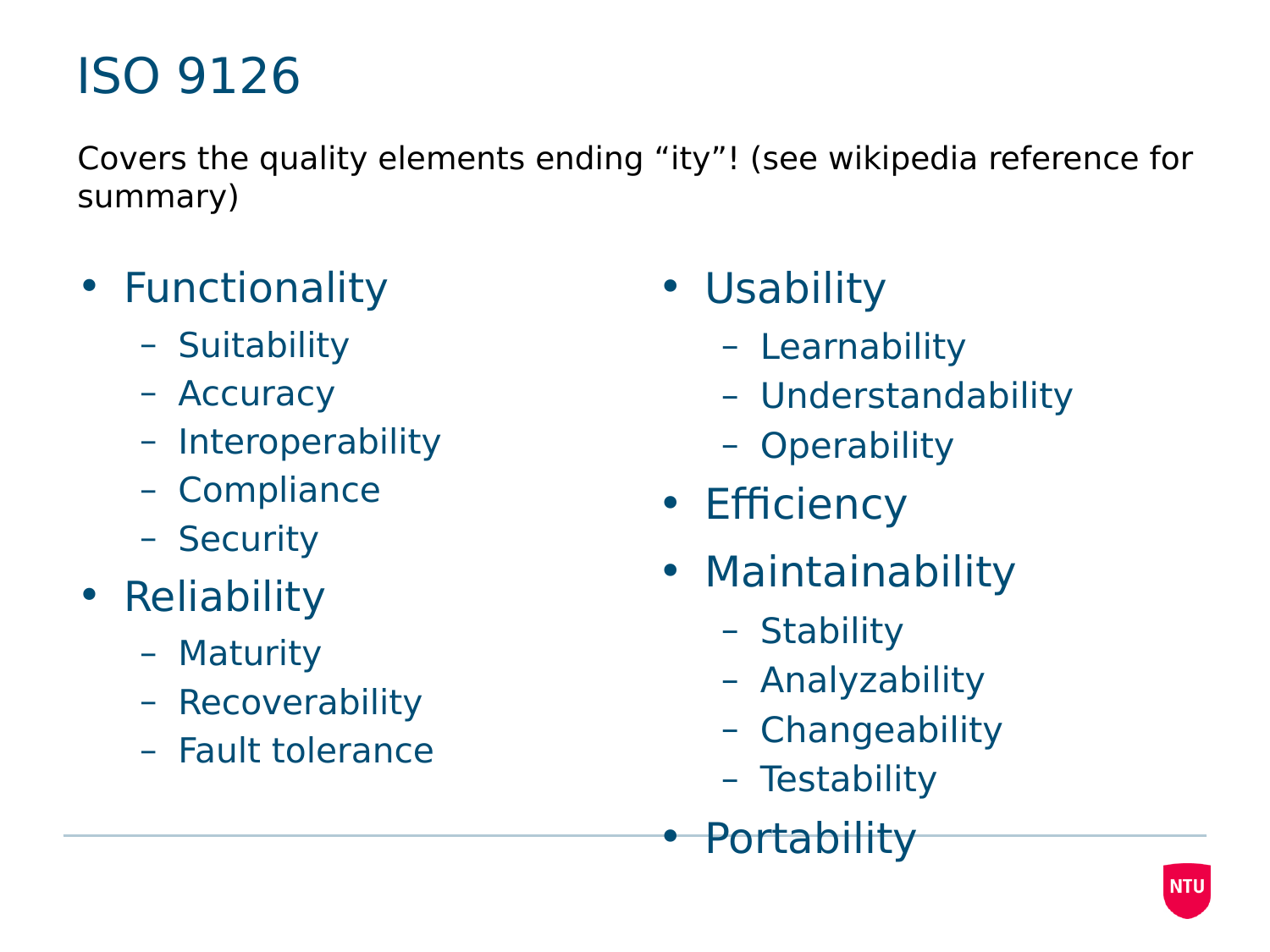

# ISO 9126
Covers the quality elements ending “ity”! (see wikipedia reference for summary)

Functionality
Suitability
Accuracy
Interoperability
Compliance
Security
Reliability
Maturity
Recoverability
Fault tolerance

Usability
Learnability
Understandability
Operability
Efficiency
Maintainability
Stability
Analyzability
Changeability
Testability
Portability